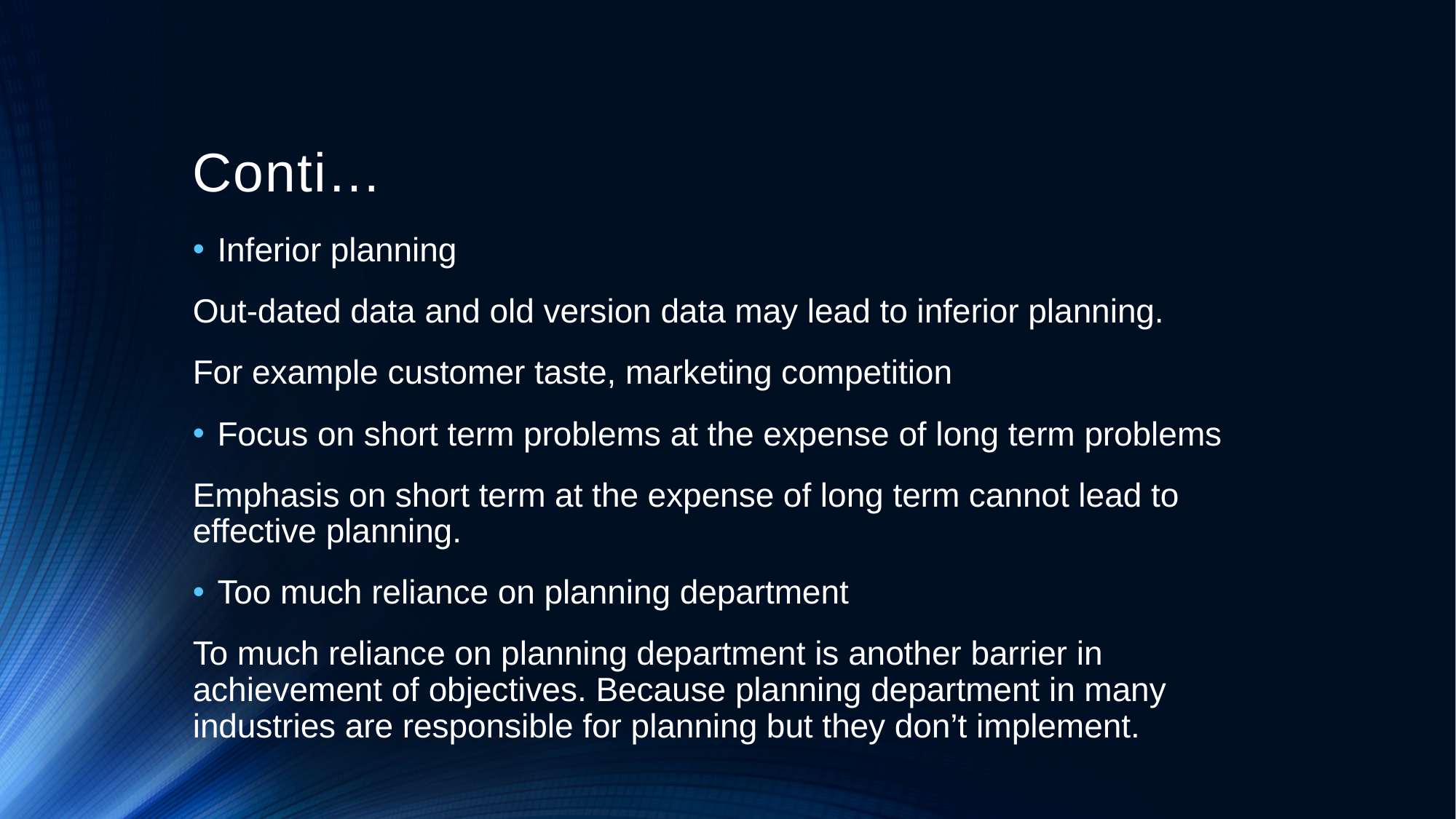

# Conti…
Inferior planning
Out-dated data and old version data may lead to inferior planning.
For example customer taste, marketing competition
Focus on short term problems at the expense of long term problems
Emphasis on short term at the expense of long term cannot lead to effective planning.
Too much reliance on planning department
To much reliance on planning department is another barrier in achievement of objectives. Because planning department in many industries are responsible for planning but they don’t implement.